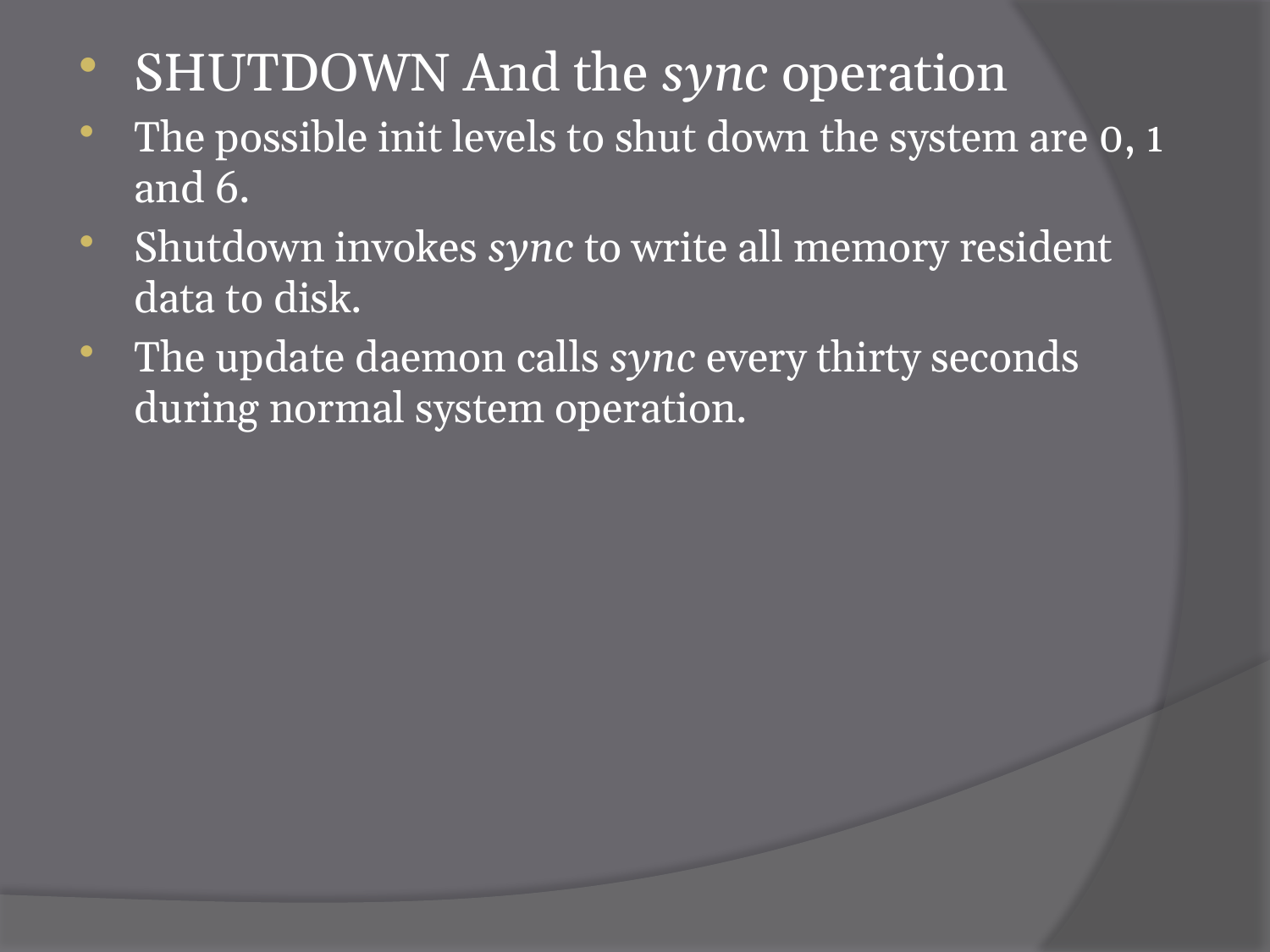

SHUTDOWN And the sync operation
The possible init levels to shut down the system are 0, 1 and 6.
Shutdown invokes sync to write all memory resident data to disk.
The update daemon calls sync every thirty seconds during normal system operation.